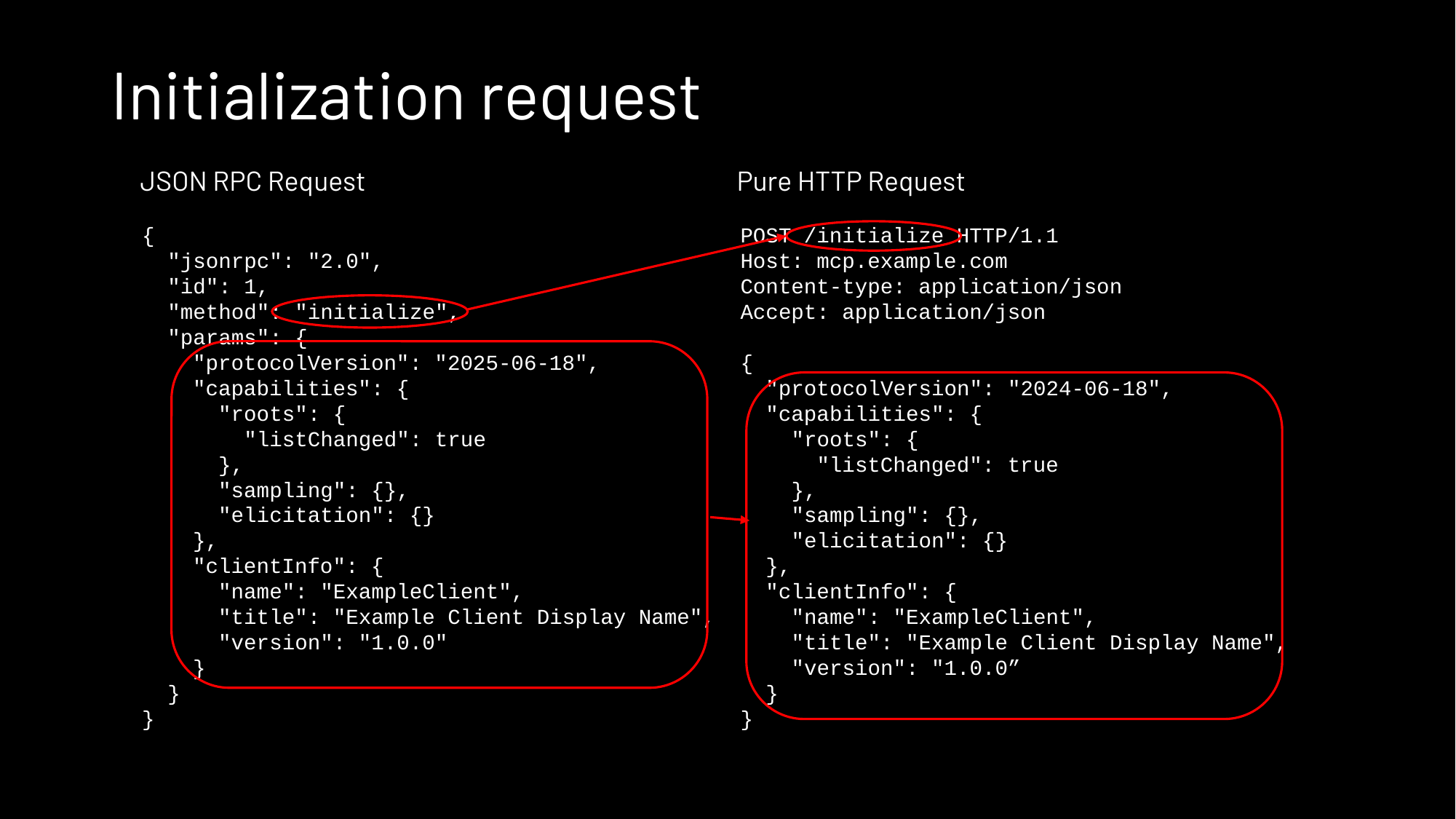

# Initialization request
JSON RPC Request
Pure HTTP Request
{
  "jsonrpc": "2.0",
  "id": 1,
  "method": "initialize",
  "params": {
    "protocolVersion": "2025-06-18",
    "capabilities": {
      "roots": {
        "listChanged": true
      },
      "sampling": {},
      "elicitation": {}
    },
    "clientInfo": {
      "name": "ExampleClient",
      "title": "Example Client Display Name",
      "version": "1.0.0"
    }
  }
}
POST /initialize HTTP/1.1
Host: mcp.example.com
Content-type: application/json
Accept: application/json

{
  "protocolVersion": "2024-06-18",
  "capabilities": {
    "roots": {
      "listChanged": true
    },
    "sampling": {},
    "elicitation": {}
  },
  "clientInfo": {
    "name": "ExampleClient",
    "title": "Example Client Display Name",
    "version": "1.0.0”
  }
}